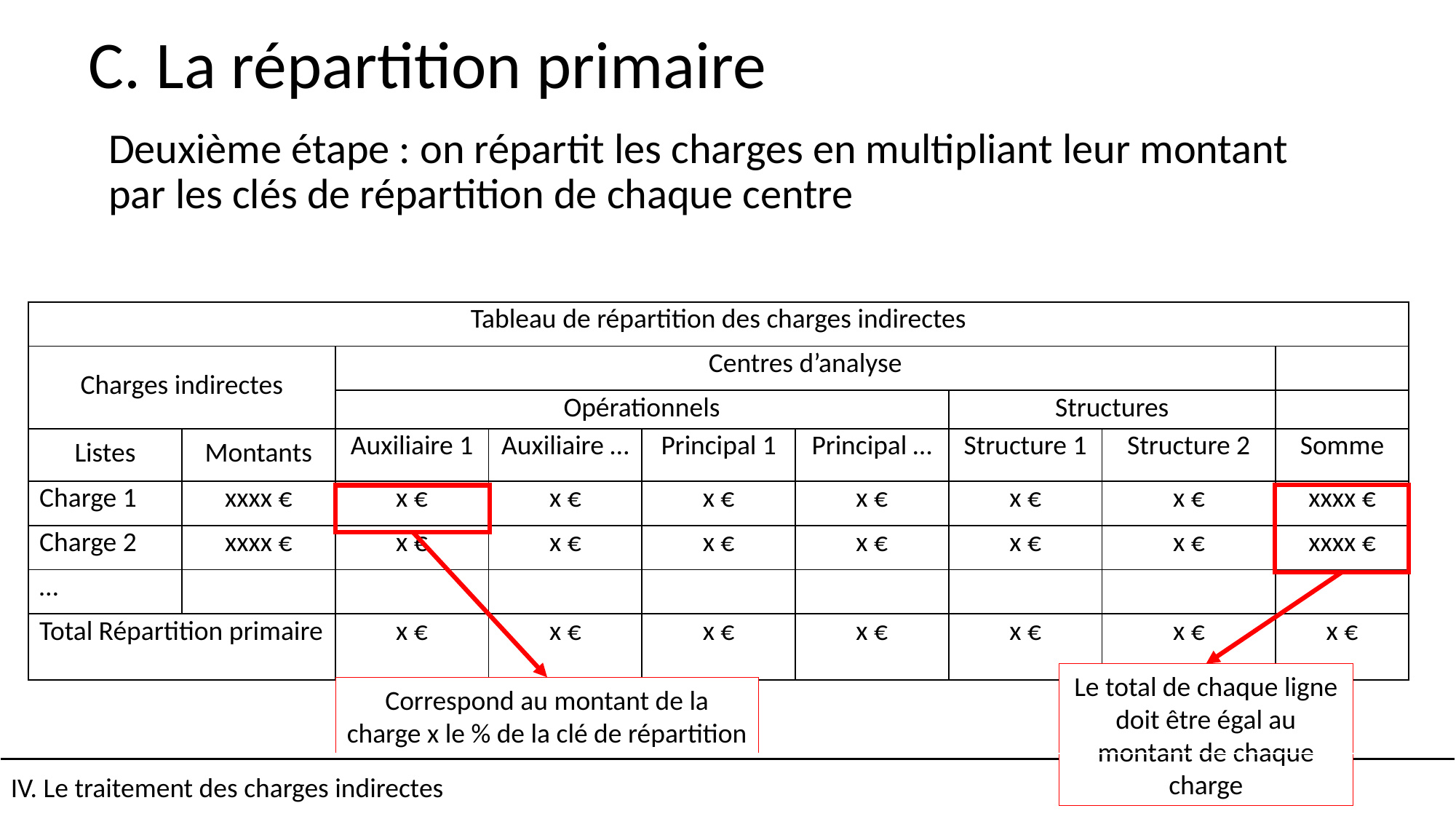

# C. La répartition primaire
Deuxième étape : on répartit les charges en multipliant leur montant par les clés de répartition de chaque centre

| Tableau de répartition des charges indirectes |  |  |  |  |  |  |  |  |
| --- | --- | --- | --- | --- | --- | --- | --- | --- |
| Charges indirectes |  | Centres d’analyse |  |  |  |  |  |  |
|  |  | Opérationnels |  |  |  | Structures |  |  |
| Listes | Montants | Auxiliaire 1 | Auxiliaire … | Principal 1 | Principal … | Structure 1 | Structure 2 | Somme |
| Charge 1 | xxxx € | x € | x € | x € | x € | x € | x € | xxxx € |
| Charge 2 | xxxx € | x € | x € | x € | x € | x € | x € | xxxx € |
| … |  |  |  |  |  |  |  |  |
| Total Répartition primaire |  | x € | x € | x € | x € | x € | x € | x € |

Le total de chaque ligne doit être égal au montant de chaque charge
Correspond au montant de la charge x le % de la clé de répartition
IV. Le traitement des charges indirectes
31